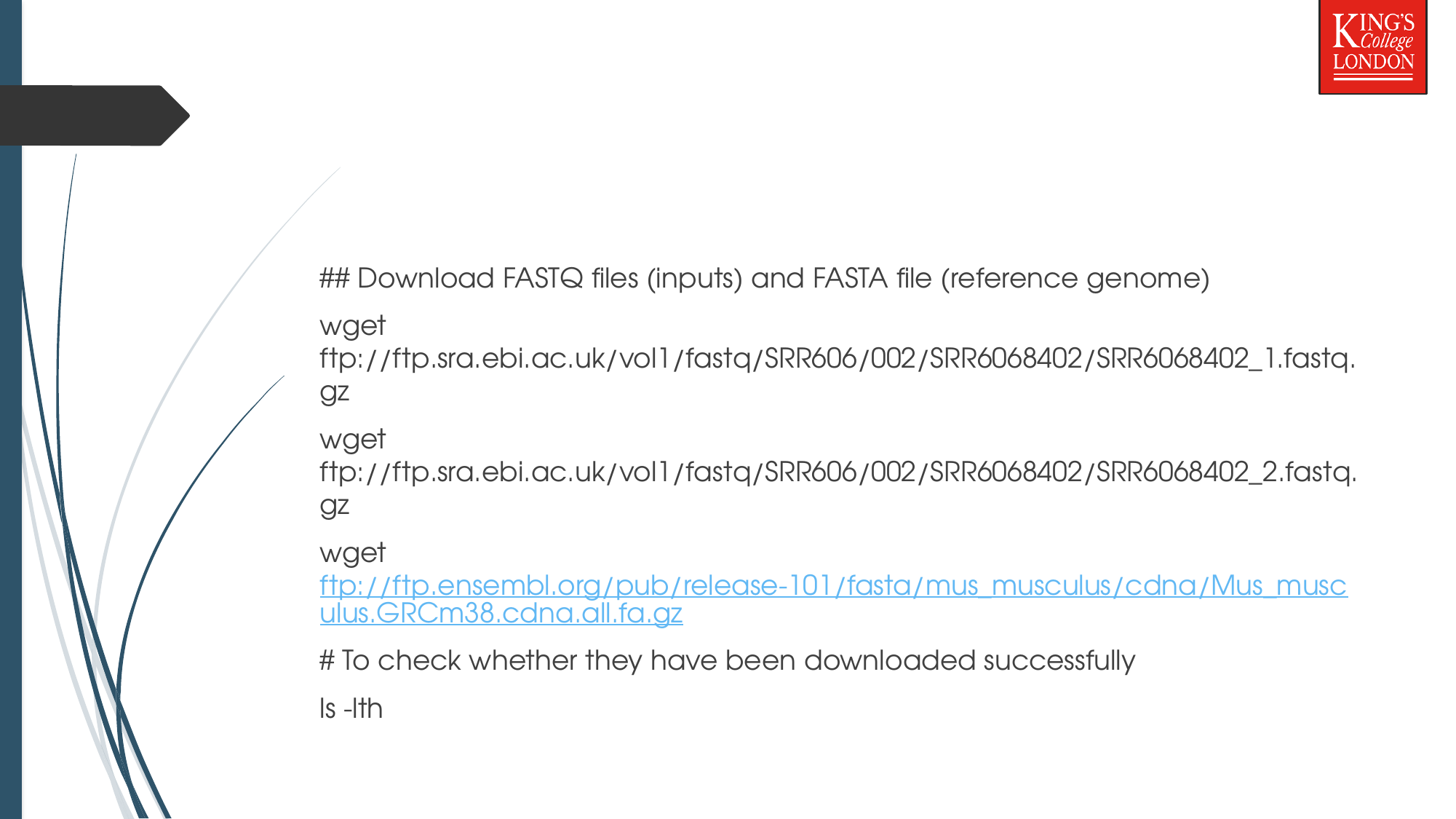

#
## Download FASTQ files (inputs) and FASTA file (reference genome)
wget ftp://ftp.sra.ebi.ac.uk/vol1/fastq/SRR606/002/SRR6068402/SRR6068402_1.fastq.gz
wget ftp://ftp.sra.ebi.ac.uk/vol1/fastq/SRR606/002/SRR6068402/SRR6068402_2.fastq.gz
wget ftp://ftp.ensembl.org/pub/release-101/fasta/mus_musculus/cdna/Mus_musculus.GRCm38.cdna.all.fa.gz
# To check whether they have been downloaded successfully
ls -lth